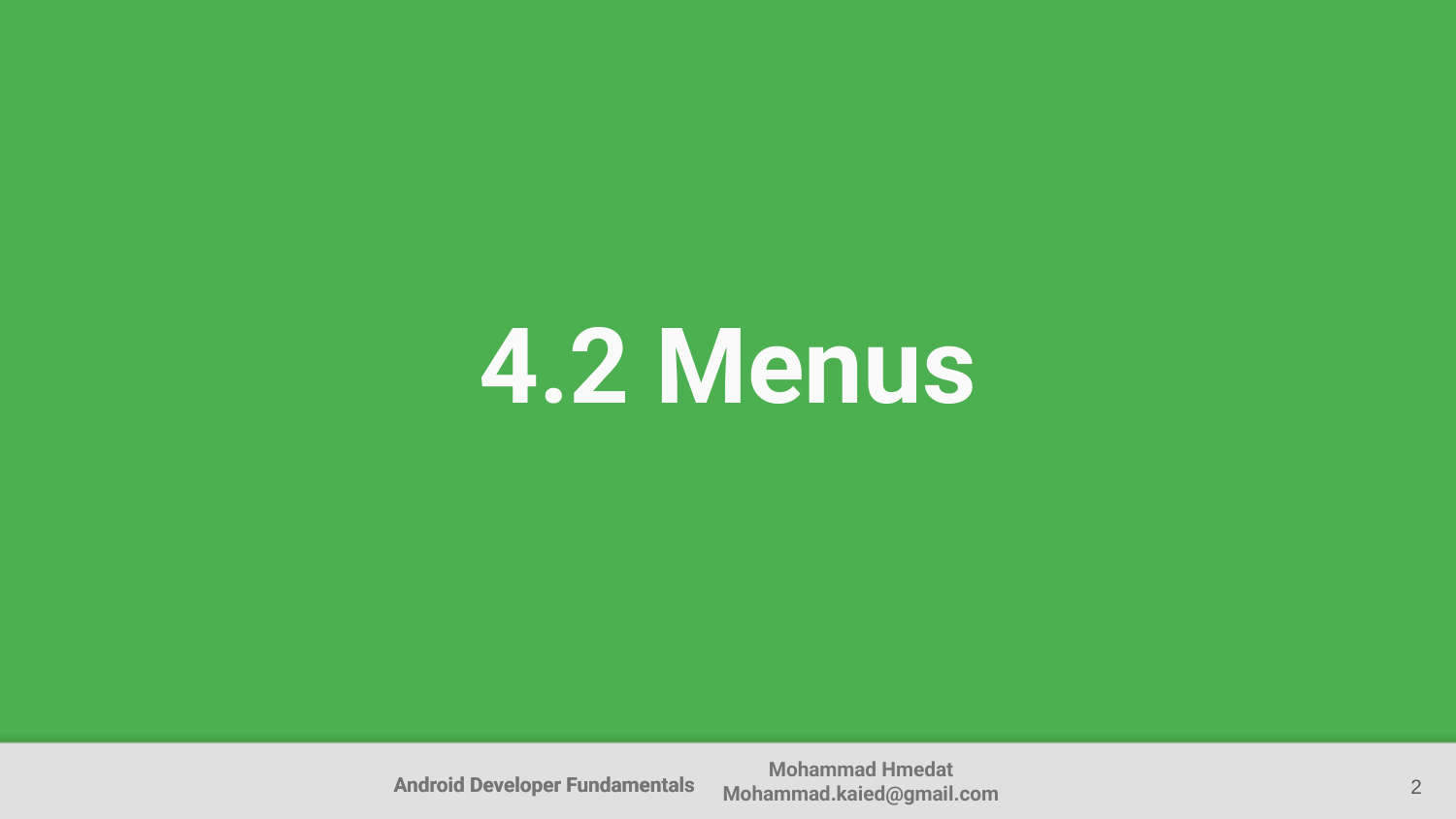

# 4.2 Menus
2
Android Developer Fundamentals